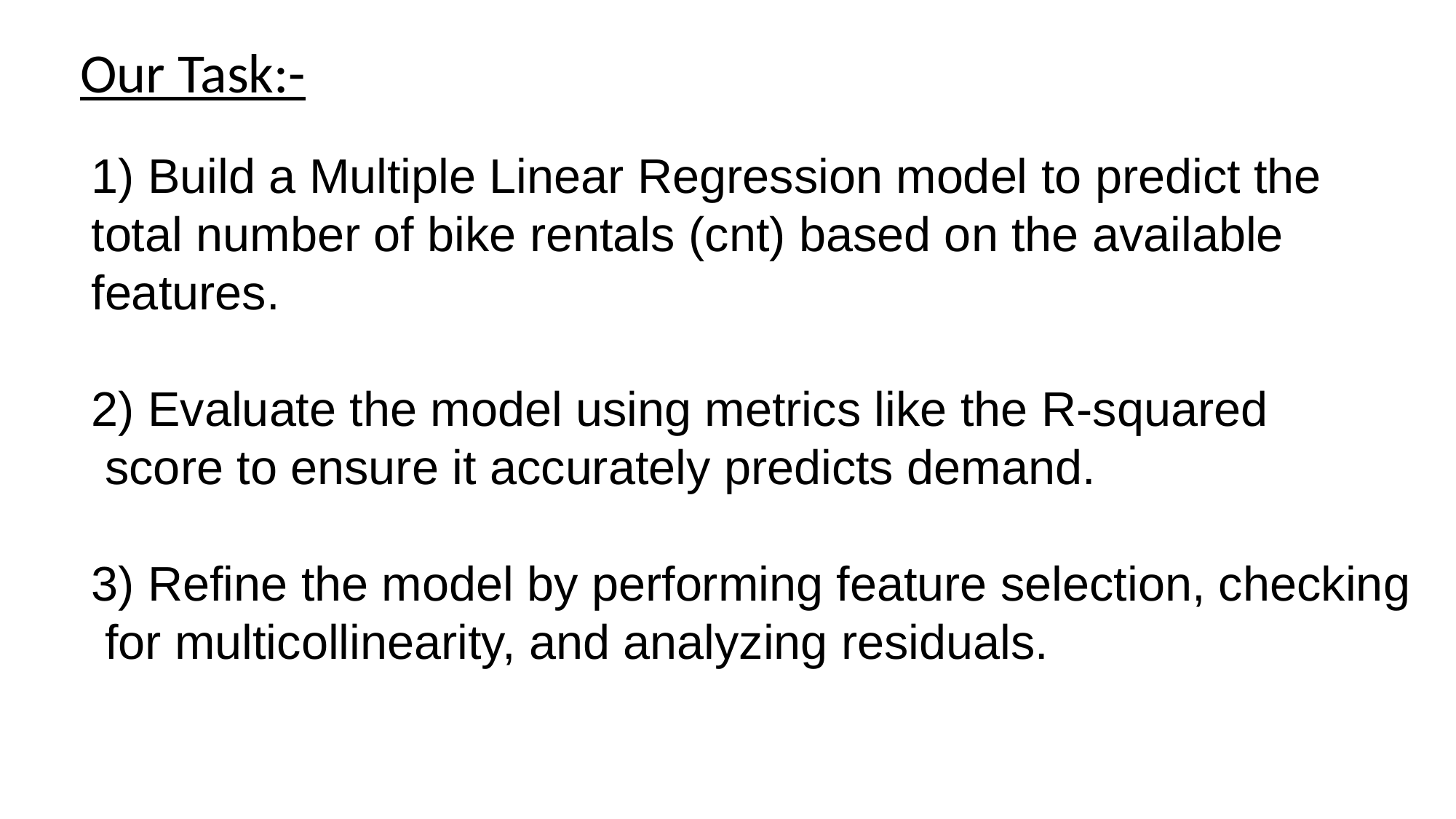

# Our Task:-
1) Build a Multiple Linear Regression model to predict the
total number of bike rentals (cnt) based on the available
features.

2) Evaluate the model using metrics like the R-squared
 score to ensure it accurately predicts demand.

3) Refine the model by performing feature selection, checking
 for multicollinearity, and analyzing residuals.